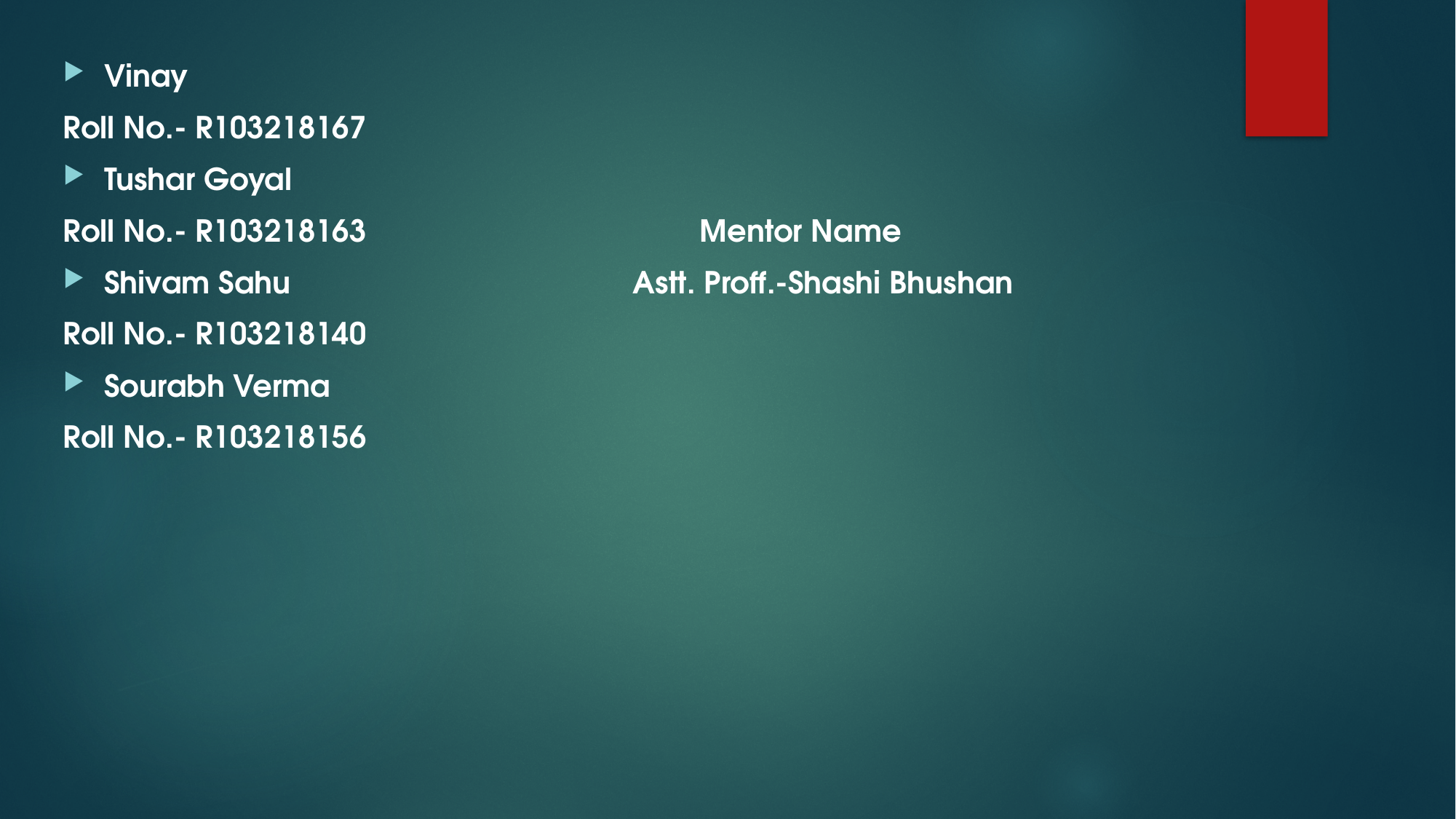

Vinay
Roll No.- R103218167
Tushar Goyal
Roll No.- R103218163                                       Mentor Name
Shivam Sahu                                        Astt. Proff.-Shashi Bhushan
Roll No.- R103218140
Sourabh Verma
Roll No.- R103218156